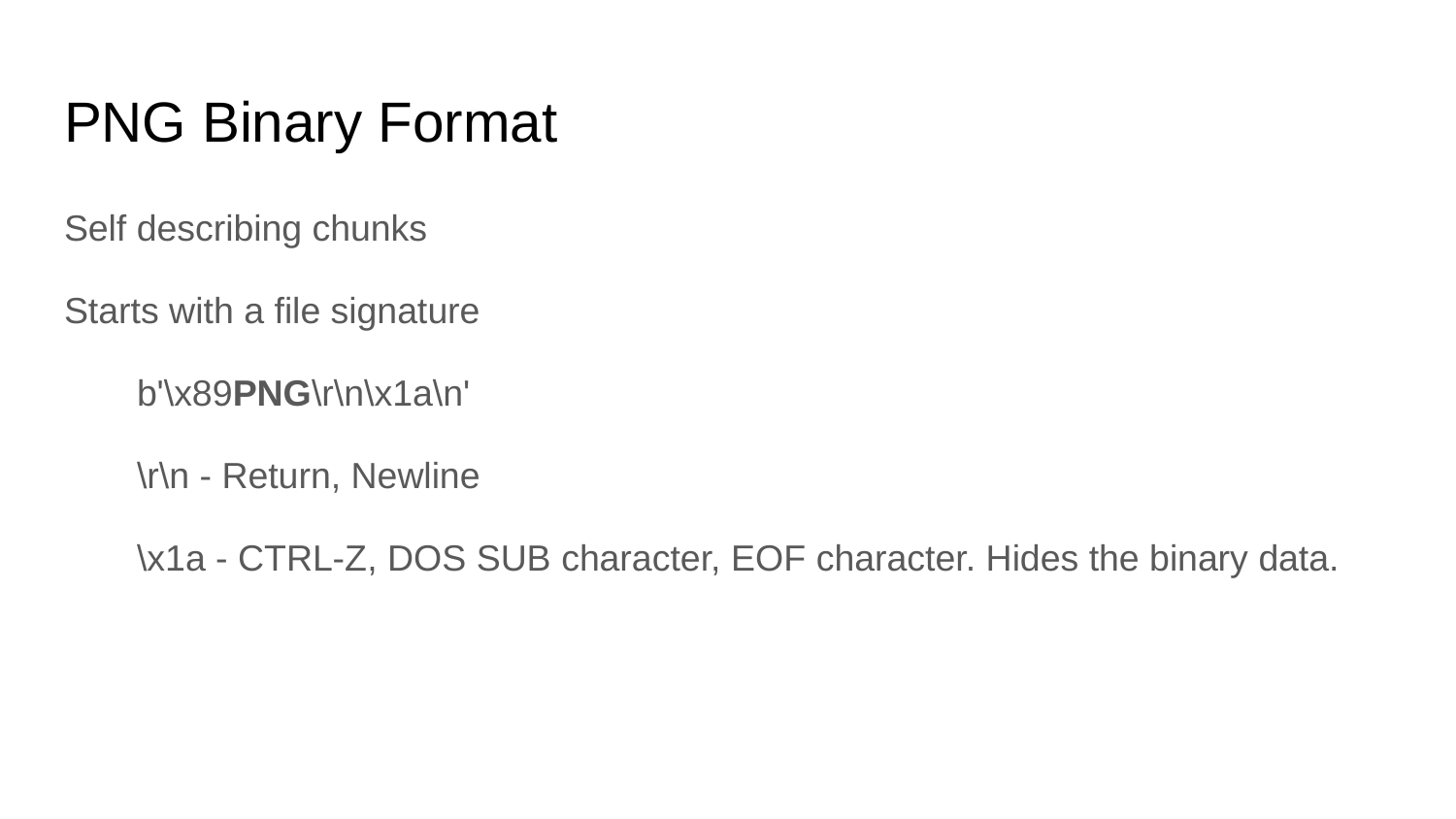

# PNG Binary Format
Self describing chunks
Starts with a file signature
b'\x89PNG\r\n\x1a\n'
\r\n - Return, Newline
\x1a - CTRL-Z, DOS SUB character, EOF character. Hides the binary data.